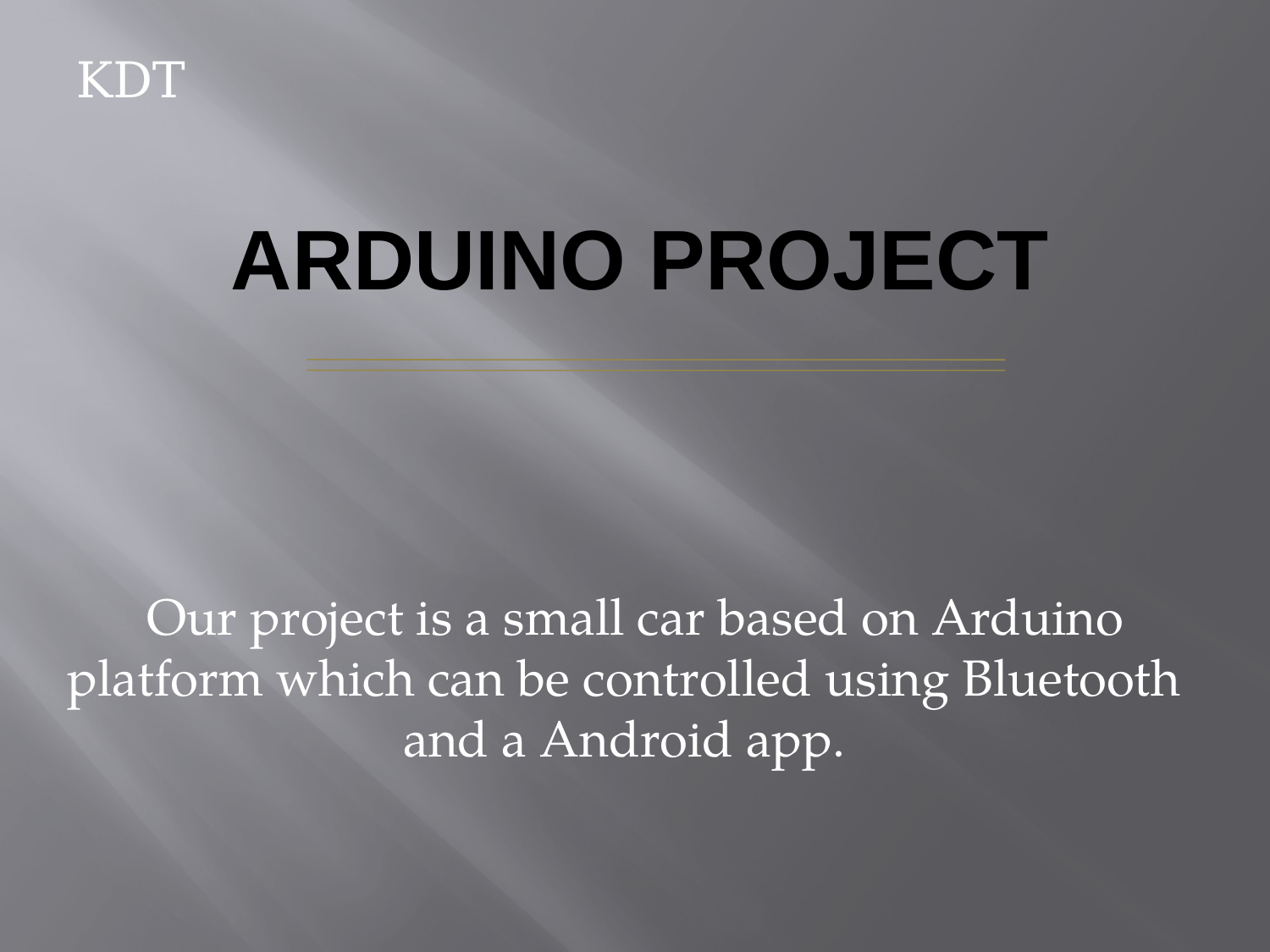

KDT
# Arduino Project

      Our project is a small car based on Arduino platform which can be controlled using Bluetooth and a Android app.